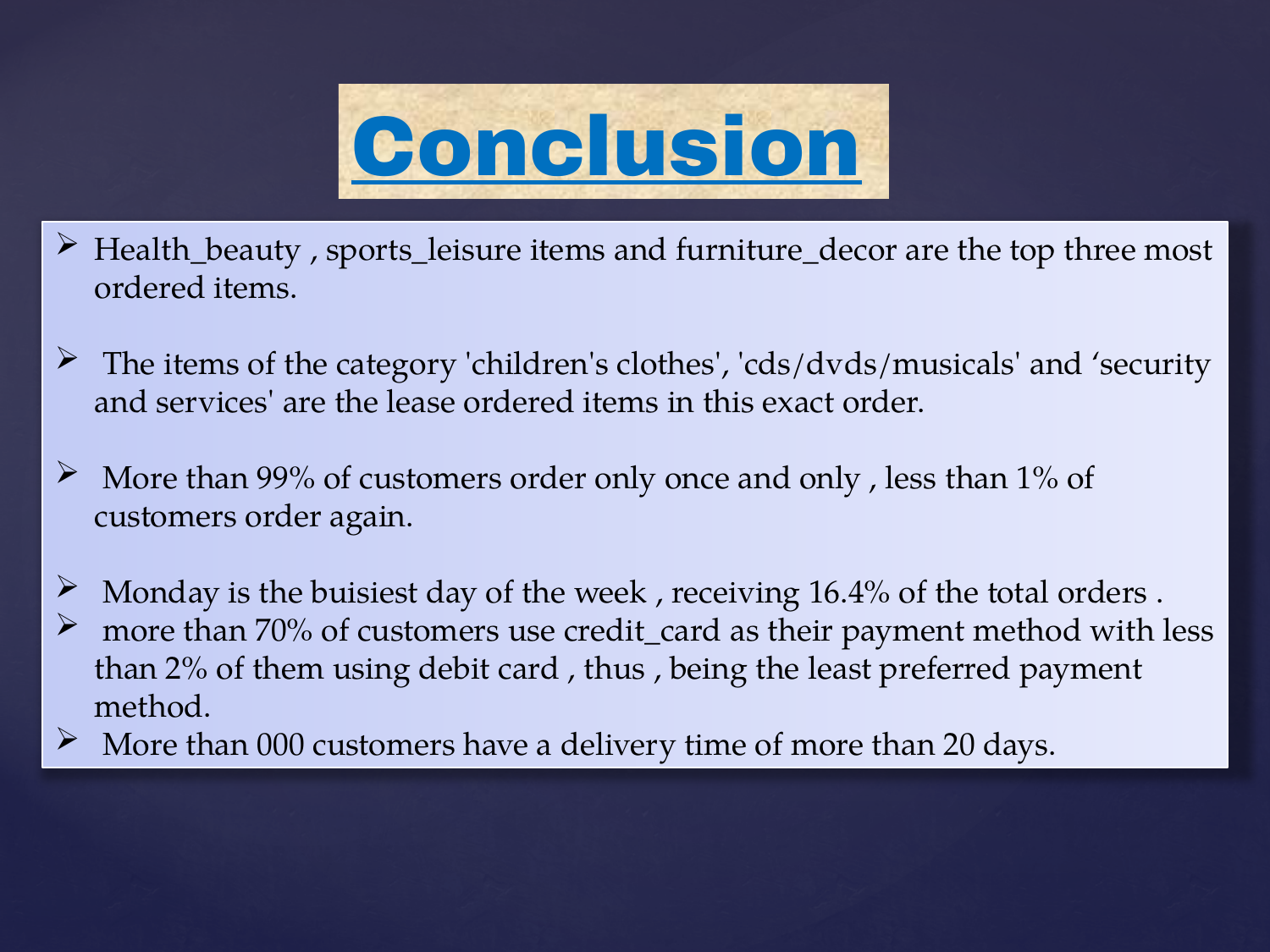

Conclusion
Health_beauty , sports_leisure items and furniture_decor are the top three most ordered items.

 The items of the category 'children's clothes', 'cds/dvds/musicals' and ‘security and services' are the lease ordered items in this exact order.

 More than 99% of customers order only once and only , less than 1% of customers order again.

 Monday is the buisiest day of the week , receiving 16.4% of the total orders .
 more than 70% of customers use credit_card as their payment method with less than 2% of them using debit card , thus , being the least preferred payment method.
 More than 000 customers have a delivery time of more than 20 days.